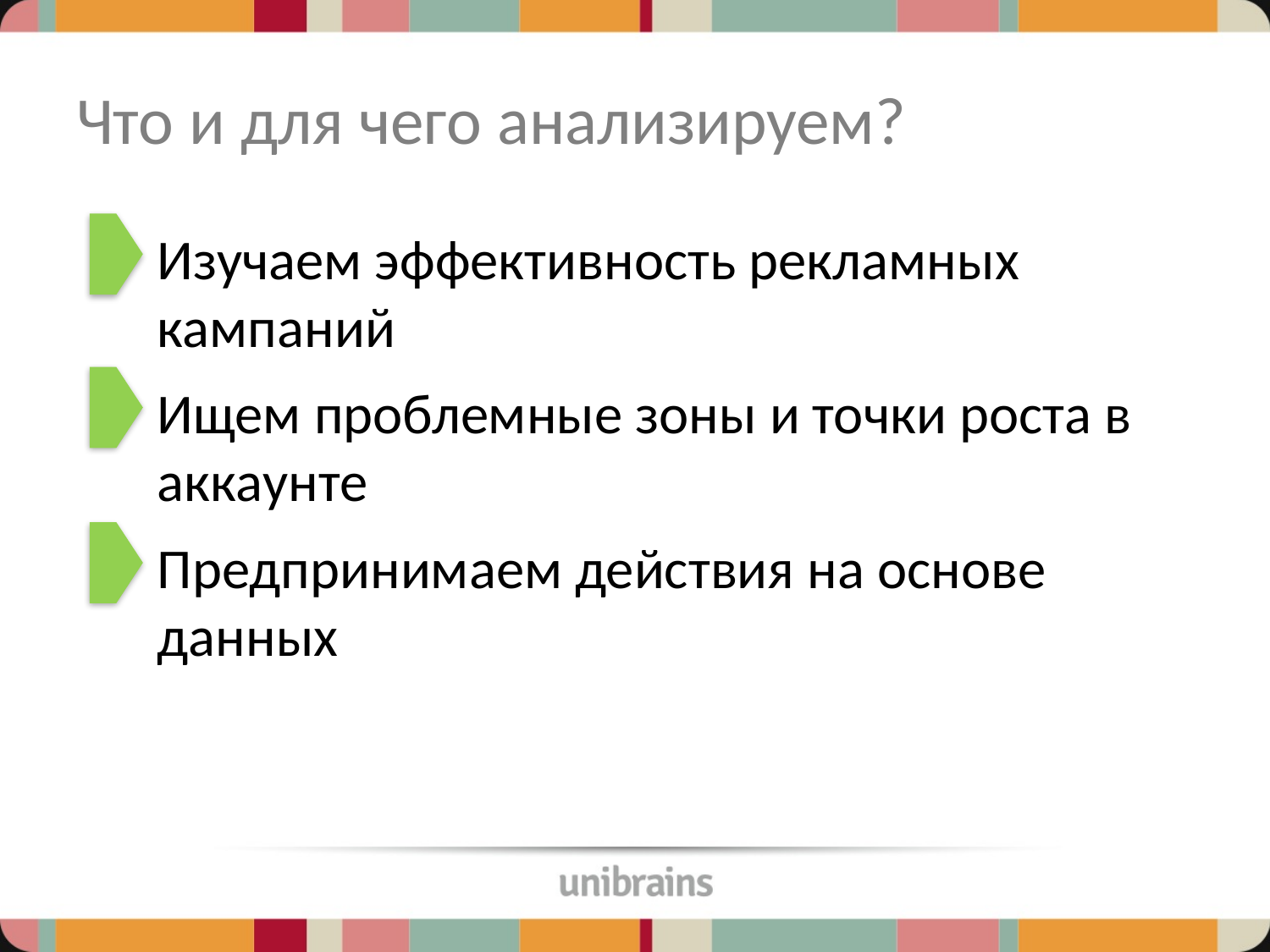

# Что и для чего анализируем?

Изучаем эффективность рекламных кампаний

Ищем проблемные зоны и точки роста в аккаунте

Предпринимаем действия на основе данных